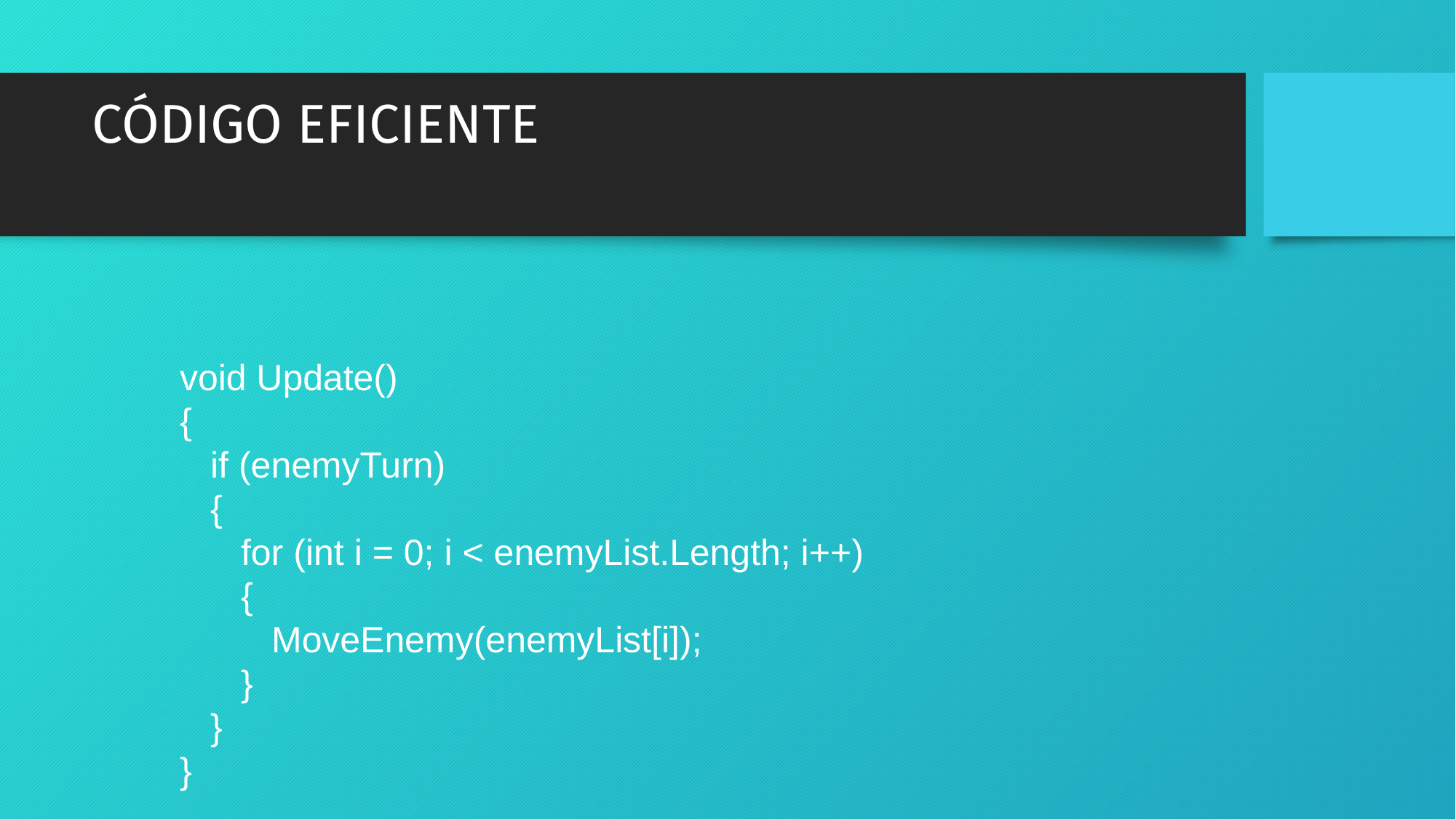

# CÓDIGO EFICIENTE

void Update()
{
   if (enemyTurn)
   {
      for (int i = 0; i < enemyList.Length; i++)
      {
         MoveEnemy(enemyList[i]);
      }
   }
}